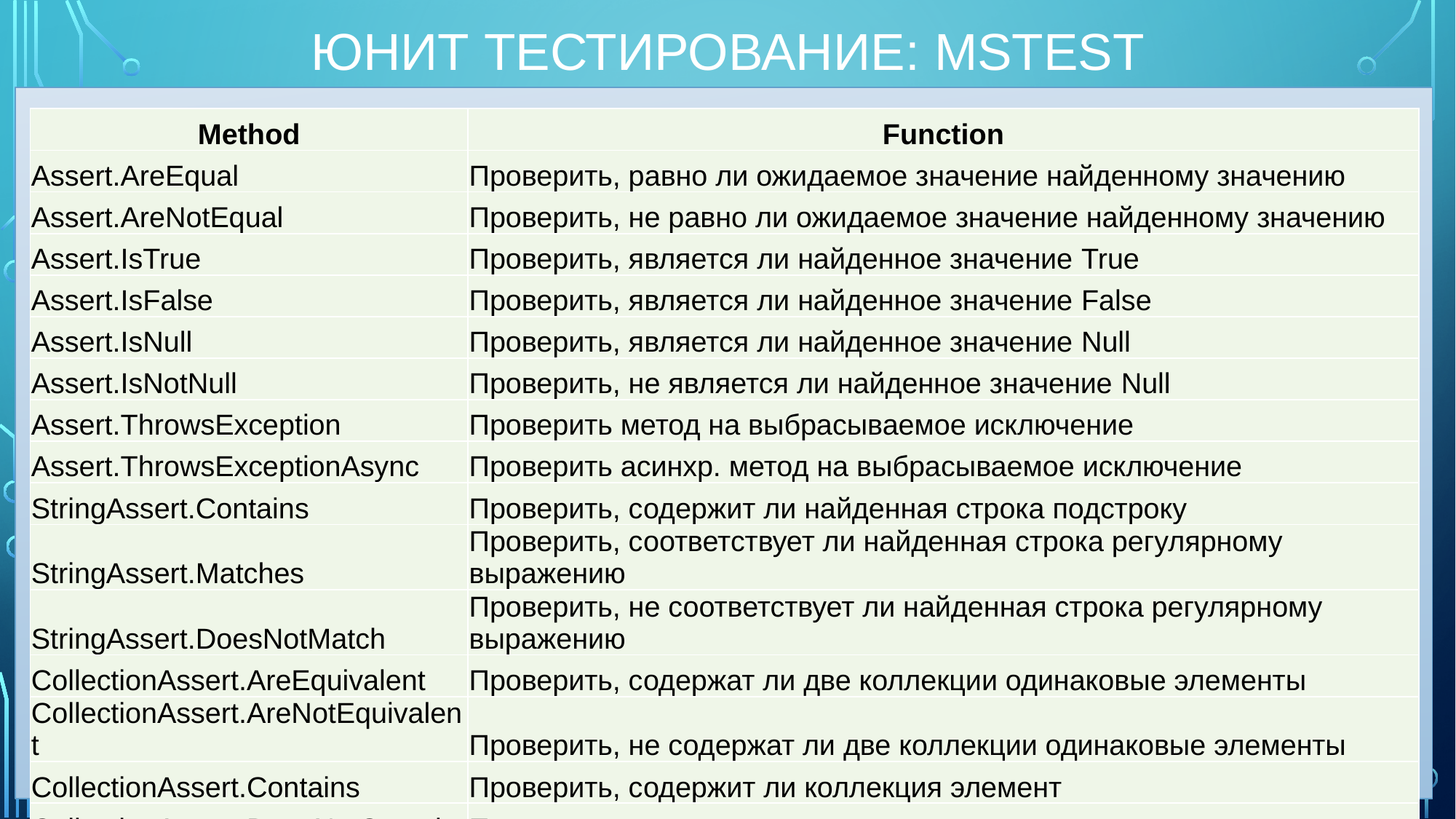

# Юнит тестирование: MSTEST

| Method | Function |
| --- | --- |
| Assert.AreEqual | Проверить, равно ли ожидаемое значение найденному значению |
| Assert.AreNotEqual | Проверить, не равно ли ожидаемое значение найденному значению |
| Assert.IsTrue | Проверить, является ли найденное значение True |
| Assert.IsFalse | Проверить, является ли найденное значение False |
| Assert.IsNull | Проверить, является ли найденное значение Null |
| Assert.IsNotNull | Проверить, не является ли найденное значение Null |
| Assert.ThrowsException | Проверить метод на выбрасываемое исключение |
| Assert.ThrowsExceptionAsync | Проверить асинхр. метод на выбрасываемое исключение |
| StringAssert.Contains | Проверить, содержит ли найденная строка подстроку |
| StringAssert.Matches | Проверить, соответствует ли найденная строка регулярному выражению |
| StringAssert.DoesNotMatch | Проверить, не соответствует ли найденная строка регулярному выражению |
| CollectionAssert.AreEquivalent | Проверить, содержат ли две коллекции одинаковые элементы |
| CollectionAssert.AreNotEquivalent | Проверить, не содержат ли две коллекции одинаковые элементы |
| CollectionAssert.Contains | Проверить, содержит ли коллекция элемент |
| CollectionAssert.DoesNotContain | Проверить, не содержит ли коллекция элемент |